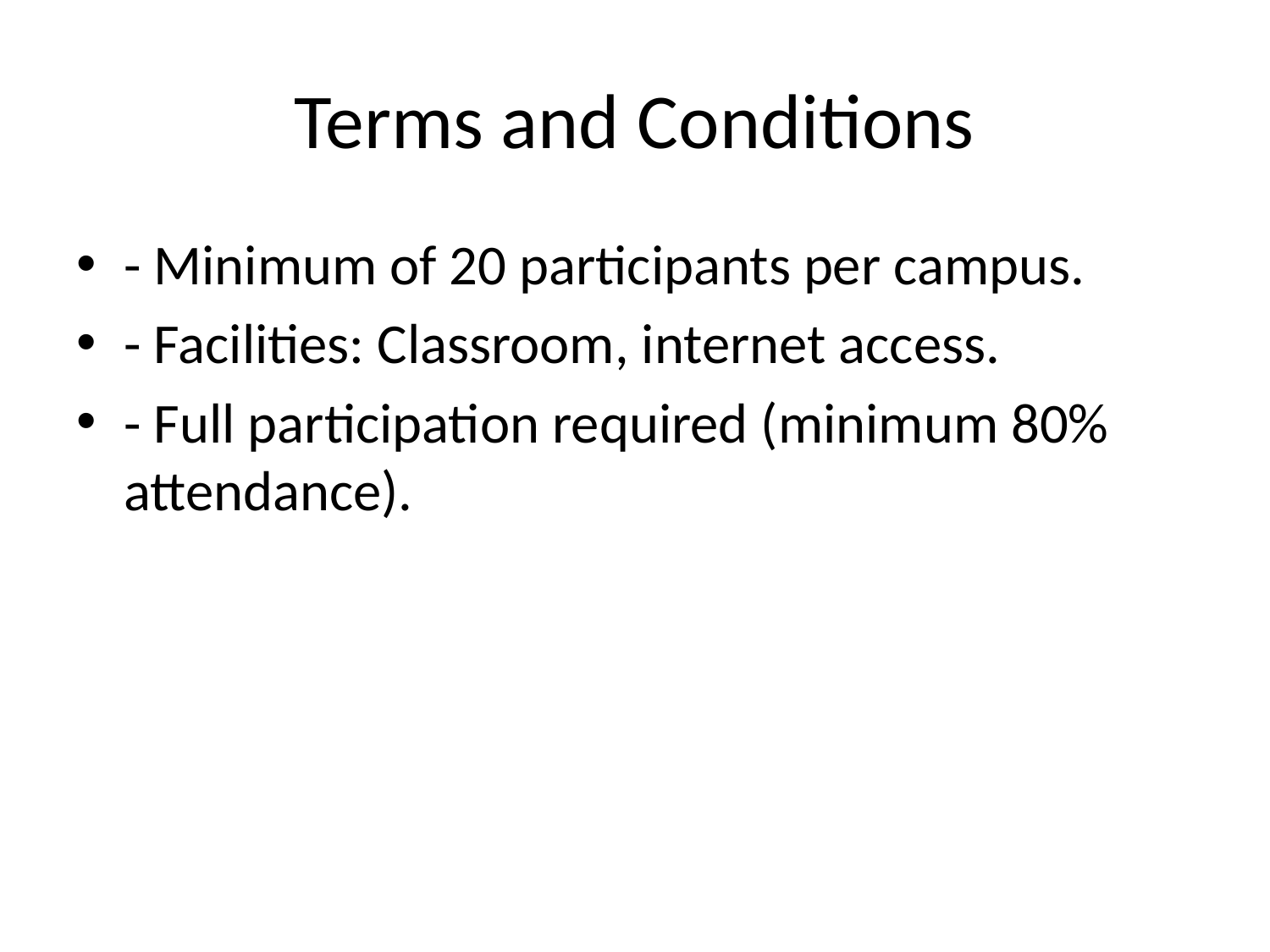

# Terms and Conditions
- Minimum of 20 participants per campus.
- Facilities: Classroom, internet access.
- Full participation required (minimum 80% attendance).